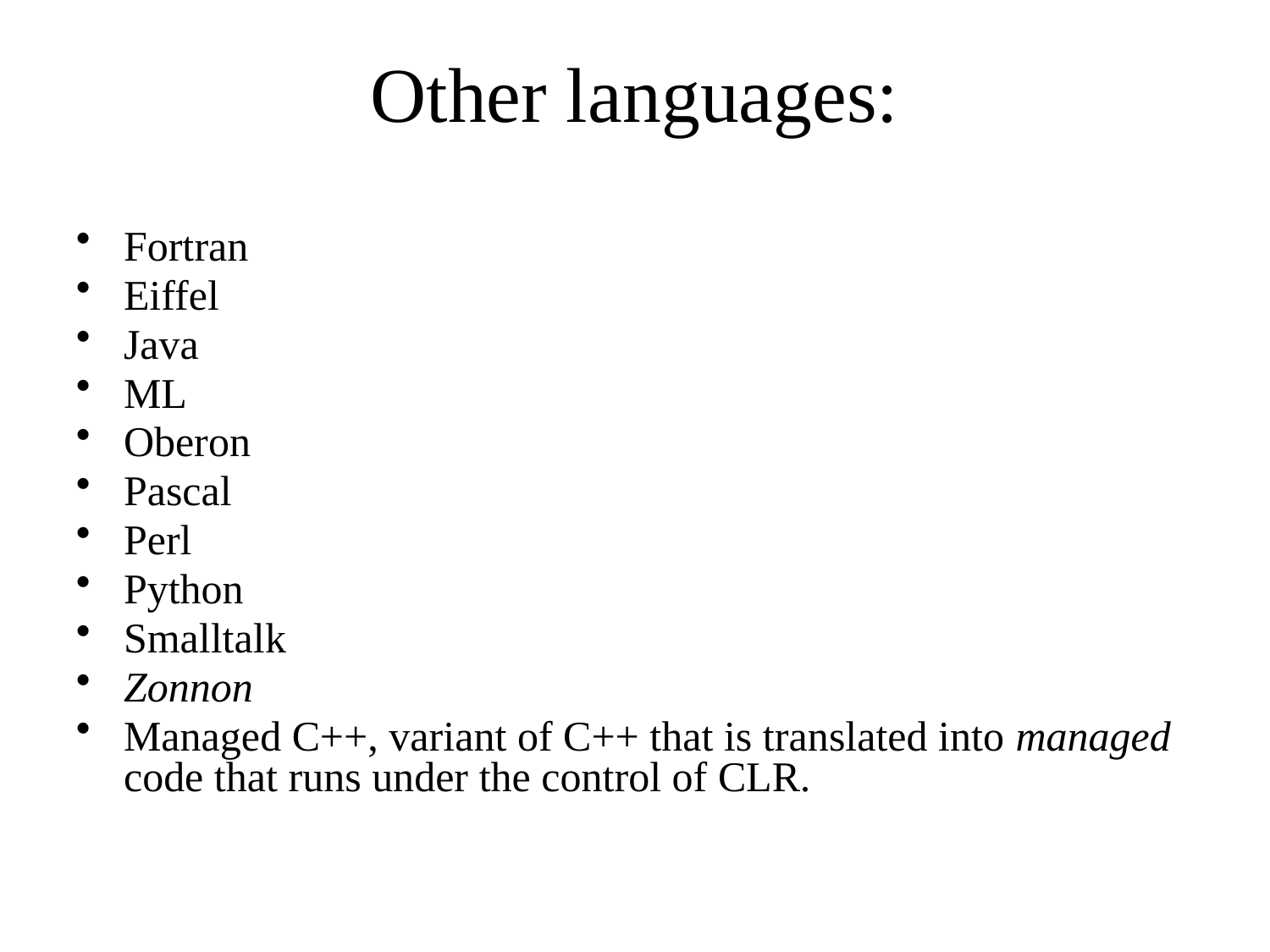

# Other languages:
Fortran
Eiffel
Java
ML
Oberon
Pascal
Perl
Python
Smalltalk
Zonnon
Managed C++, variant of C++ that is translated into managed code that runs under the control of CLR.